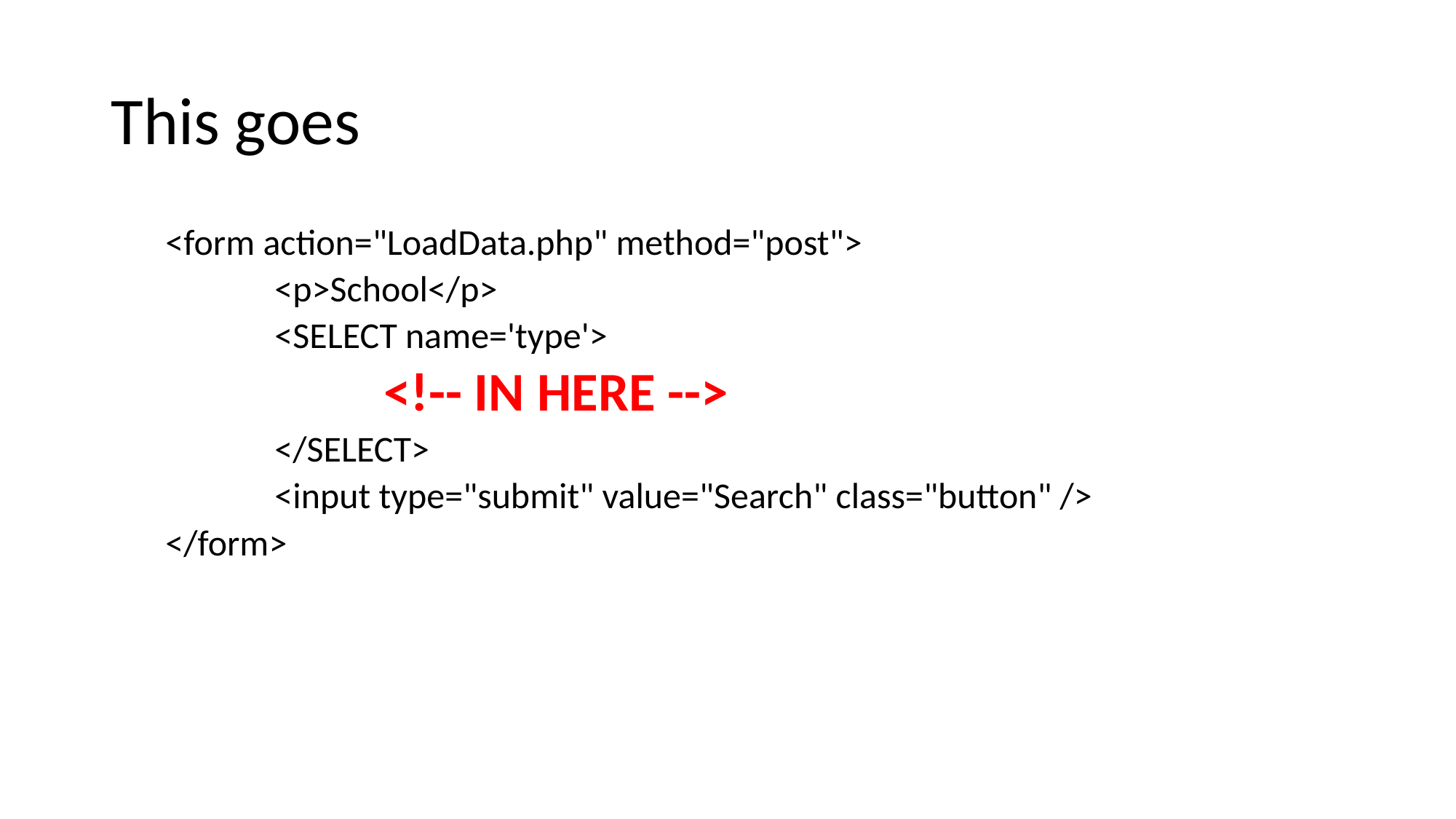

# This goes
<form action="LoadData.php" method="post">
	<p>School</p>
	<SELECT name='type'>
		<!-- IN HERE -->
	</SELECT>
	<input type="submit" value="Search" class="button" />
</form>